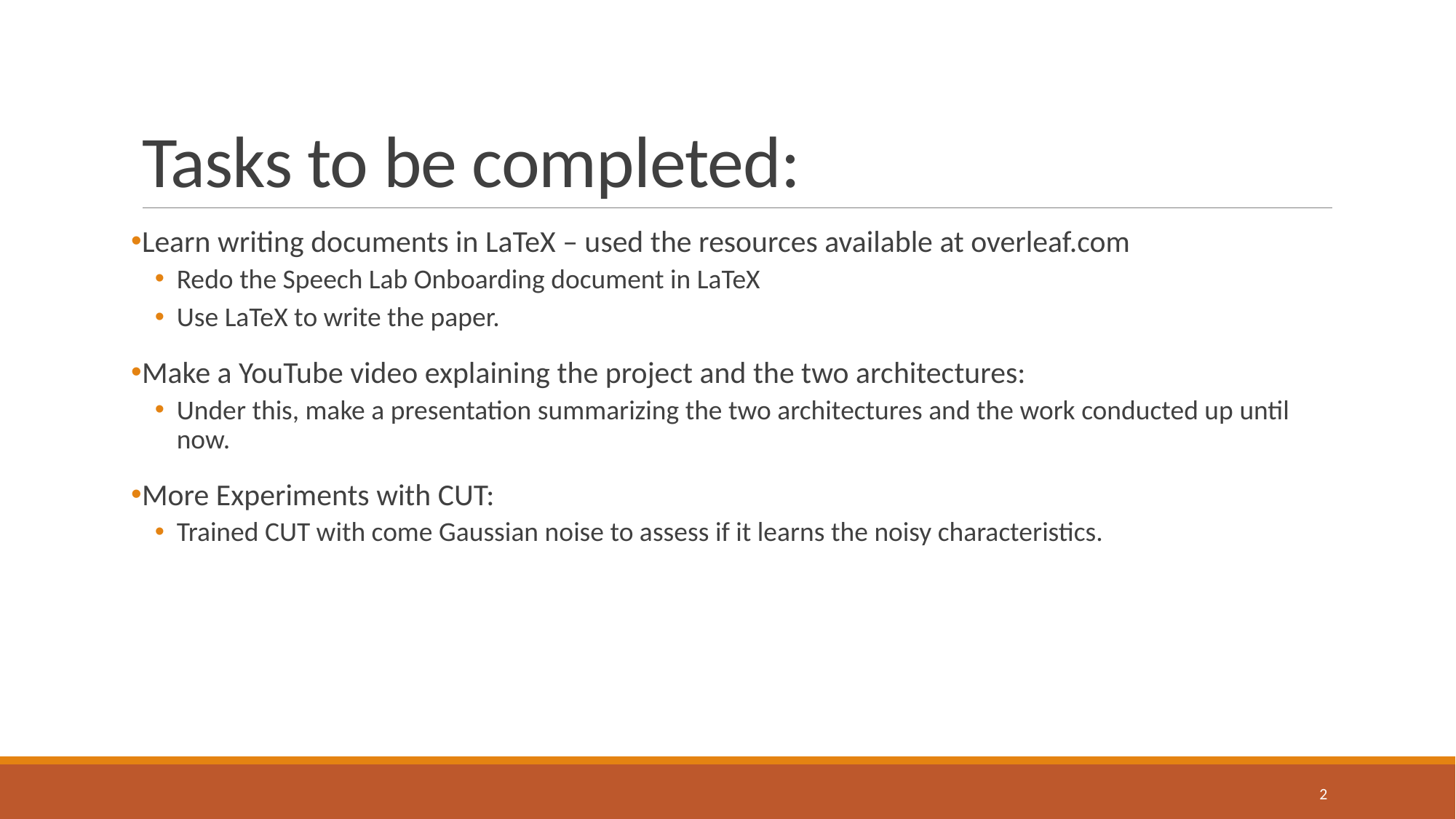

# Tasks to be completed:
Learn writing documents in LaTeX – used the resources available at overleaf.com
Redo the Speech Lab Onboarding document in LaTeX
Use LaTeX to write the paper.
Make a YouTube video explaining the project and the two architectures:
Under this, make a presentation summarizing the two architectures and the work conducted up until now.
More Experiments with CUT:
Trained CUT with come Gaussian noise to assess if it learns the noisy characteristics.
2